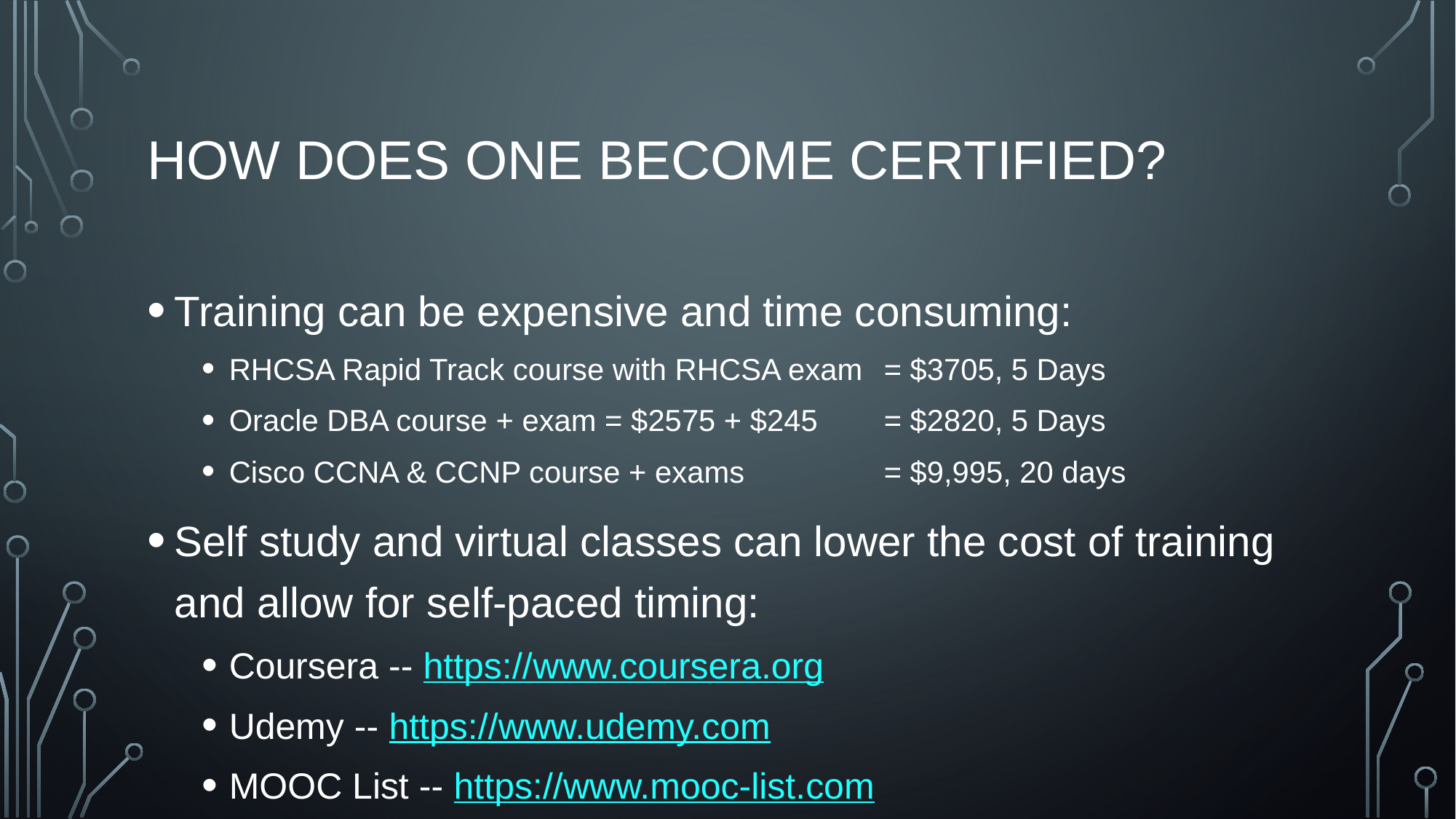

# How does One Become Certified?
Training can be expensive and time consuming:
RHCSA Rapid Track course with RHCSA exam	= $3705, 5 Days
Oracle DBA course + exam = $2575 + $245 	= $2820, 5 Days
Cisco CCNA & CCNP course + exams 		= $9,995, 20 days
Self study and virtual classes can lower the cost of training and allow for self-paced timing:
Coursera -- https://www.coursera.org
Udemy -- https://www.udemy.com
MOOC List -- https://www.mooc-list.com